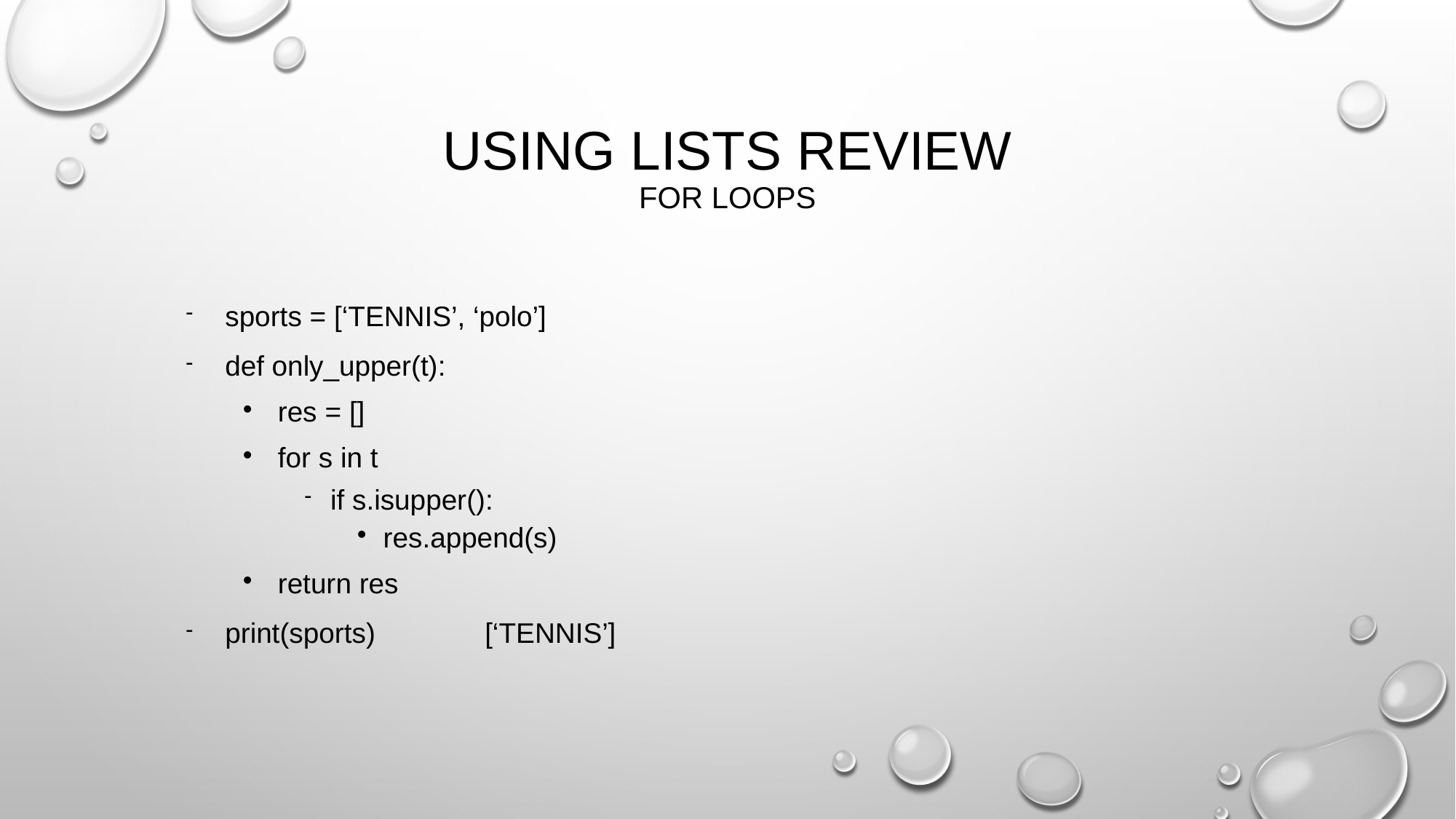

Using lists review
FOR LOOPS

sports = [‘TENNIS’, ‘polo’]
def only_upper(t):
res = []
for s in t
if s.isupper():
res.append(s)
return res
print(sports)              [‘TENNIS’]